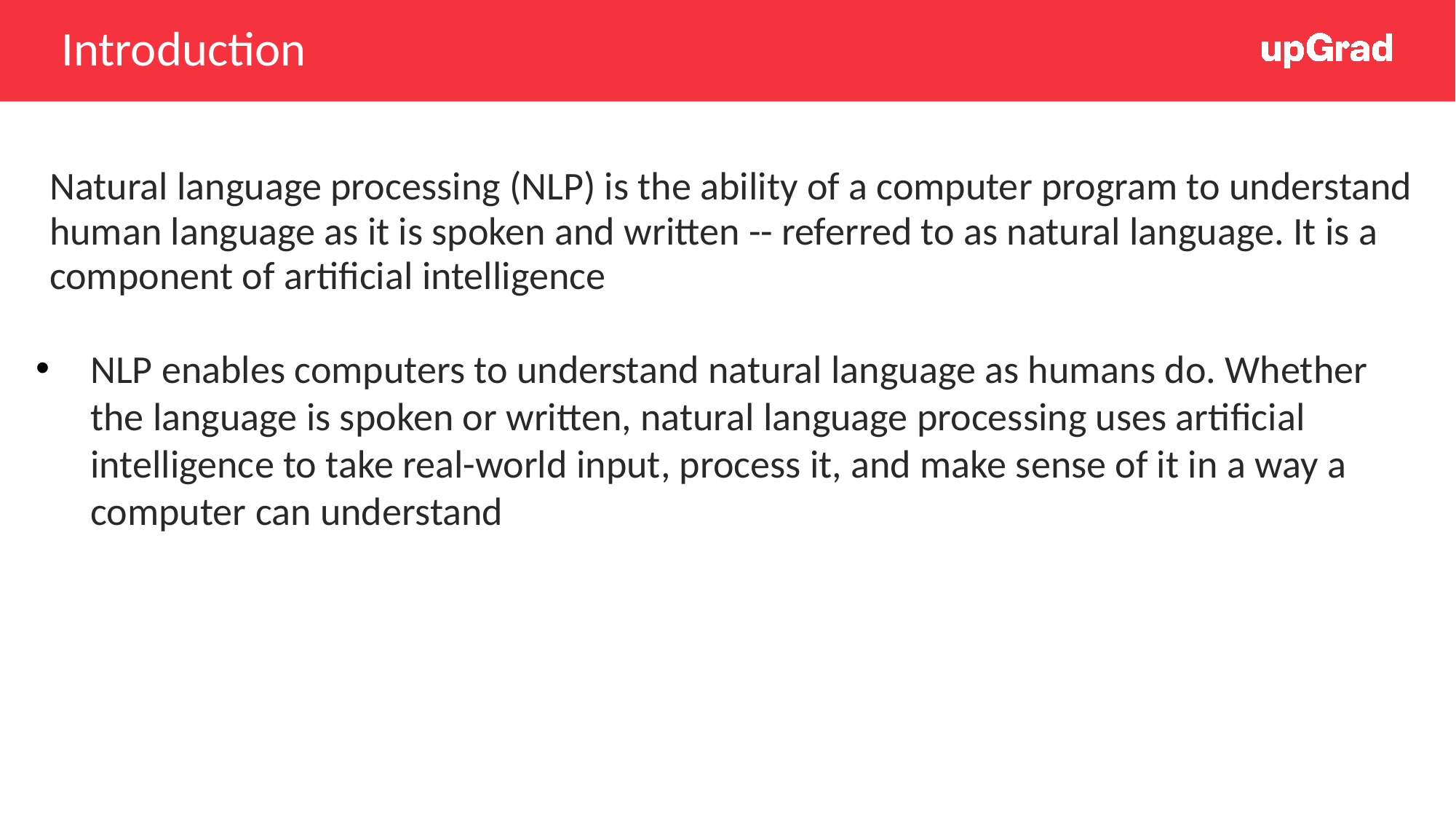

# Introduction
Natural language processing (NLP) is the ability of a computer program to understand human language as it is spoken and written -- referred to as natural language. It is a component of artificial intelligence

NLP enables computers to understand natural language as humans do. Whether the language is spoken or written, natural language processing uses artificial intelligence to take real-world input, process it, and make sense of it in a way a computer can understand